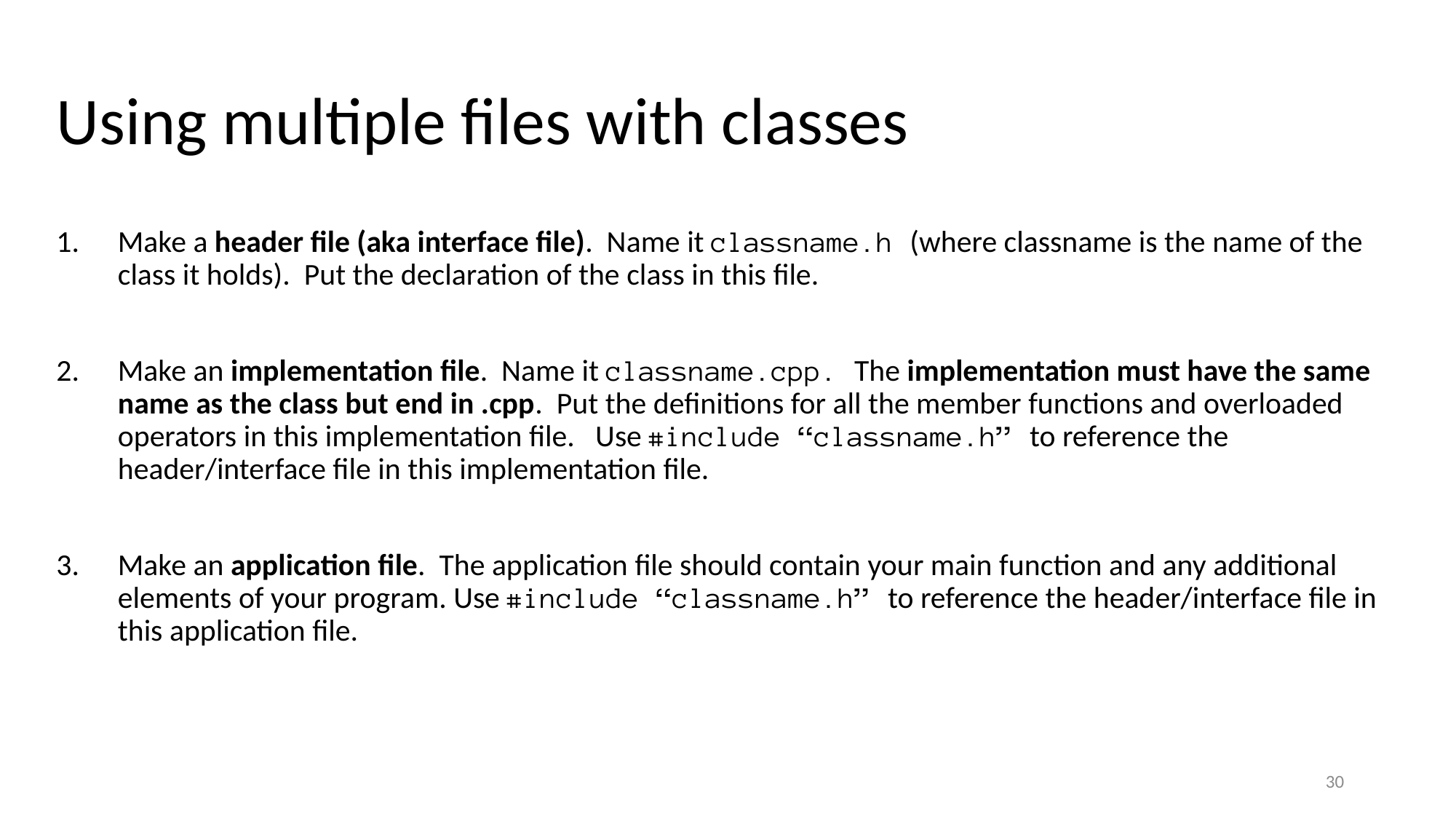

# Using multiple files with classes
Make a header file (aka interface file).  Name it classname.h (where classname is the name of the class it holds).  Put the declaration of the class in this file.

Make an implementation file.  Name it classname.cpp. The implementation must have the same name as the class but end in .cpp.  Put the definitions for all the member functions and overloaded operators in this implementation file.   Use #include “classname.h” to reference the header/interface file in this implementation file.

Make an application file.  The application file should contain your main function and any additional elements of your program. Use #include “classname.h” to reference the header/interface file in this application file.

30